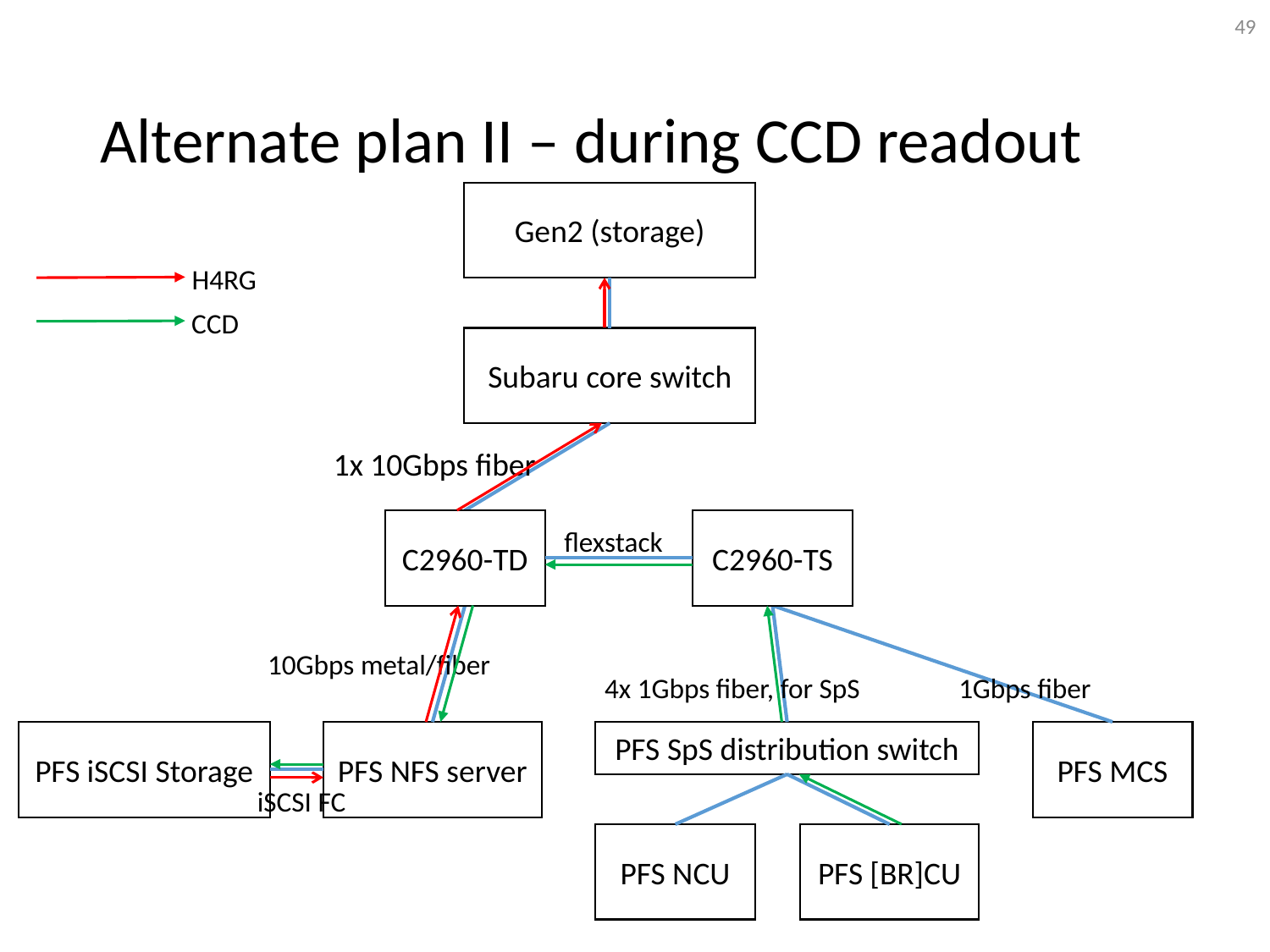

49
# Alternate plan II – during CCD readout
Gen2 (storage)
H4RG
CCD
Subaru core switch
1x 10Gbps fiber
C2960-TD
C2960-TS
flexstack
10Gbps metal/fiber
1Gbps fiber
4x 1Gbps fiber, for SpS
PFS iSCSI Storage
PFS NFS server
PFS SpS distribution switch
PFS MCS
iSCSI FC
PFS NCU
PFS [BR]CU